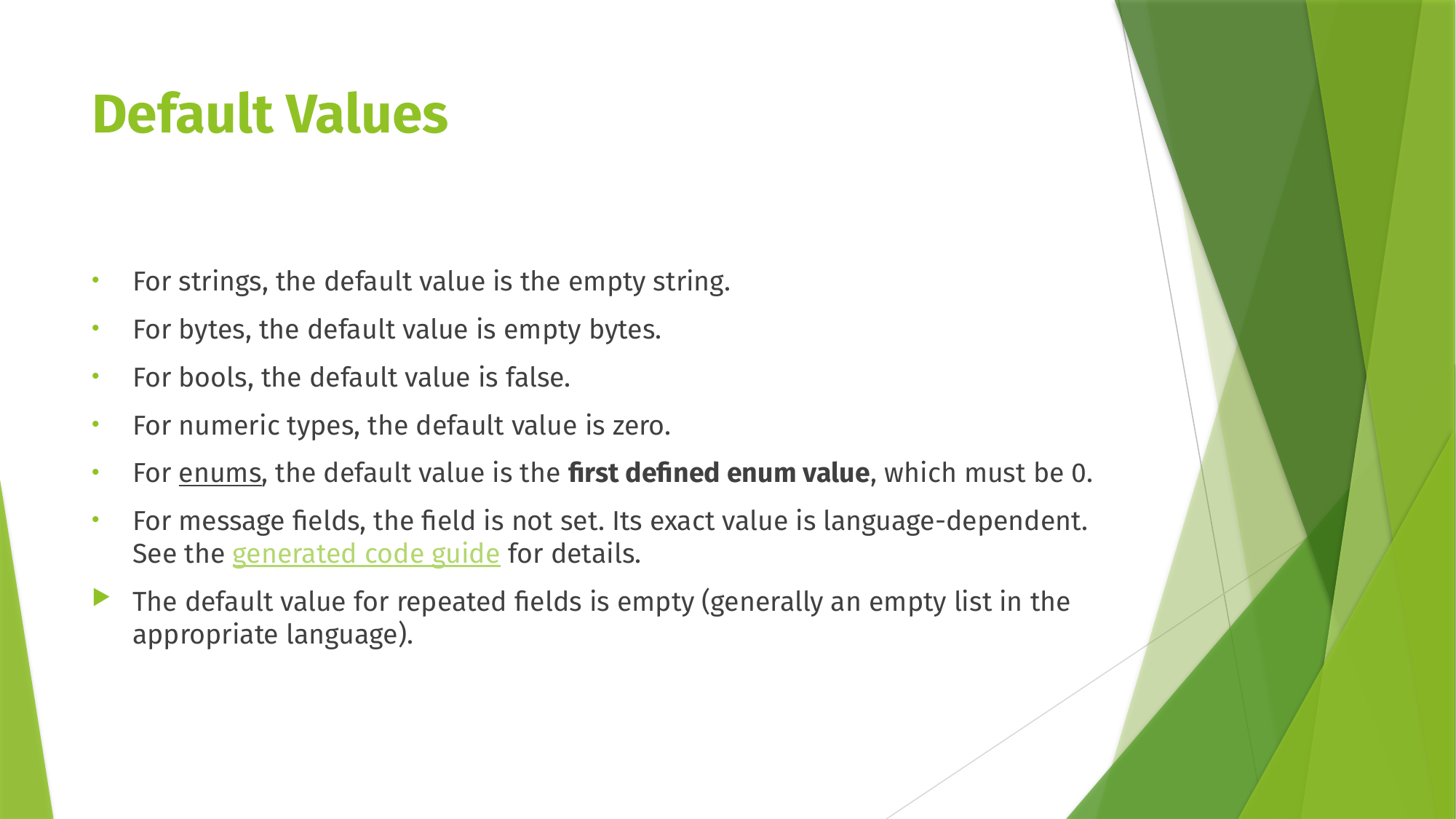

# Default Values
For strings, the default value is the empty string.
For bytes, the default value is empty bytes.
For bools, the default value is false.
For numeric types, the default value is zero.
For enums, the default value is the first defined enum value, which must be 0.
For message fields, the field is not set. Its exact value is language-dependent. See the generated code guide for details.
The default value for repeated fields is empty (generally an empty list in the appropriate language).